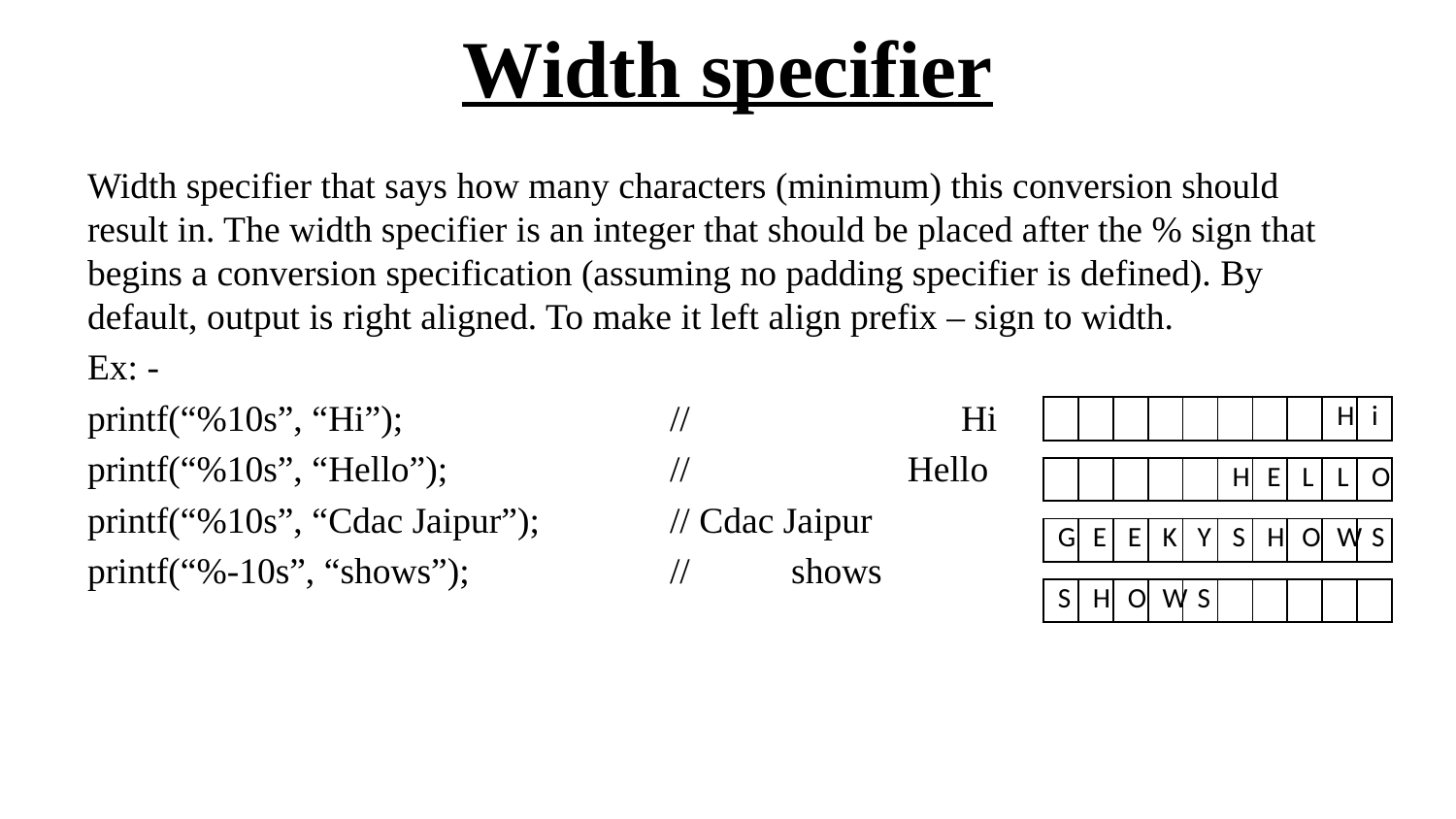

# Width specifier
Width specifier that says how many characters (minimum) this conversion should result in. The width specifier is an integer that should be placed after the % sign that begins a conversion specification (assuming no padding specifier is defined). By default, output is right aligned. To make it left align prefix – sign to width.
Ex: -
printf(“%10s”, “Hi”);		// 		Hi
printf(“%10s”, “Hello”);		//	          Hello
printf(“%10s”, “Cdac Jaipur”);	// Cdac Jaipur
printf(“%-10s”, “shows”);		//           shows

|  |  |  |  |  |  |  |  | H | i |
| --- | --- | --- | --- | --- | --- | --- | --- | --- | --- |
|  |  |  |  |  | H | E | L | L | O |
| --- | --- | --- | --- | --- | --- | --- | --- | --- | --- |
| G | E | E | K | Y | S | H | O | W | S |
| --- | --- | --- | --- | --- | --- | --- | --- | --- | --- |
| S | H | O | W | S |  |  |  |  |  |
| --- | --- | --- | --- | --- | --- | --- | --- | --- | --- |